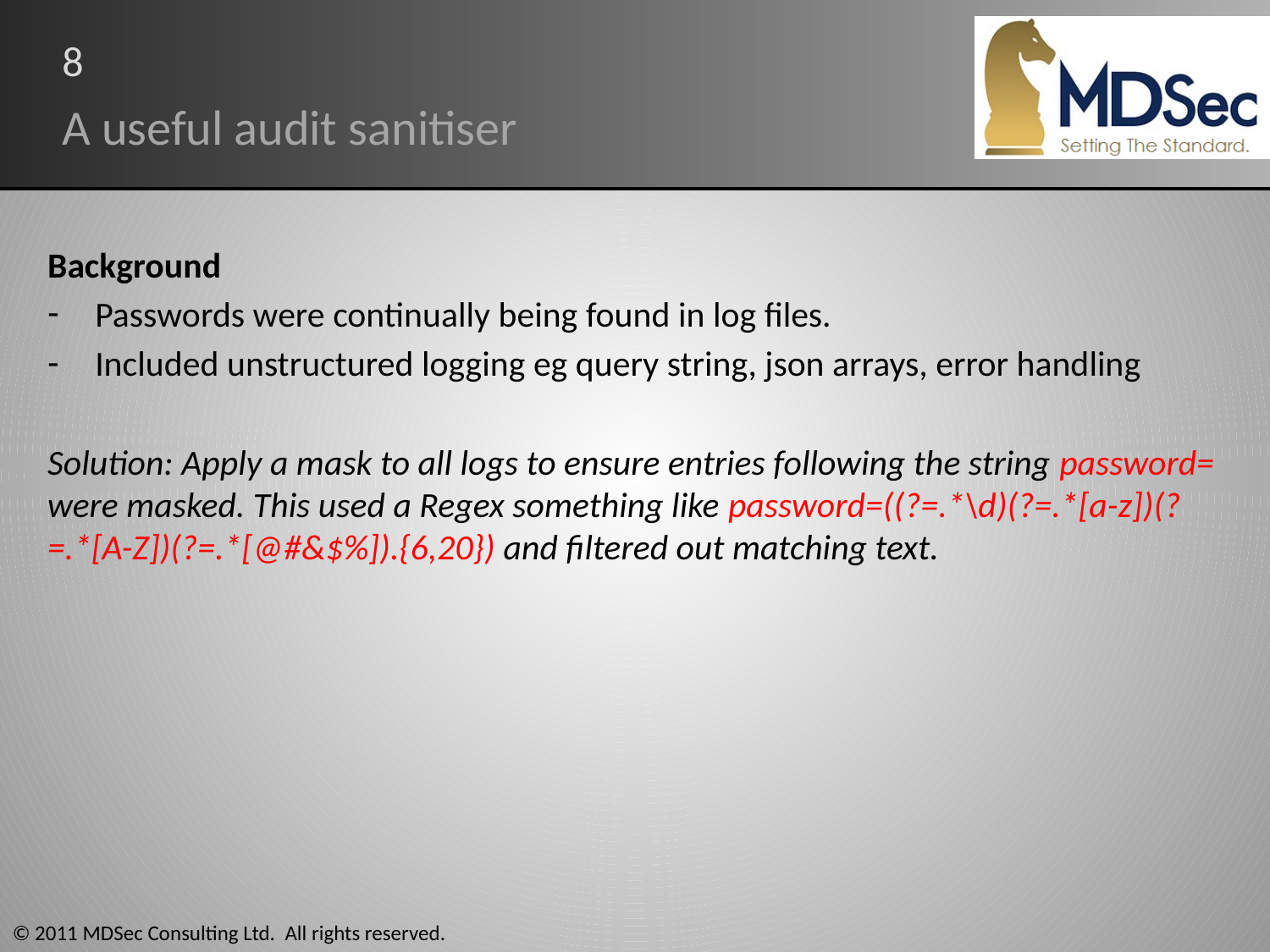

# 8
A useful audit sanitiser
Background
Passwords were continually being found in log files.
Included unstructured logging eg query string, json arrays, error handling

Solution: Apply a mask to all logs to ensure entries following the string password= were masked. This used a Regex something like password=((?=.*\d)(?=.*[a-z])(?=.*[A-Z])(?=.*[@#&$%]).{6,20}) and filtered out matching text.